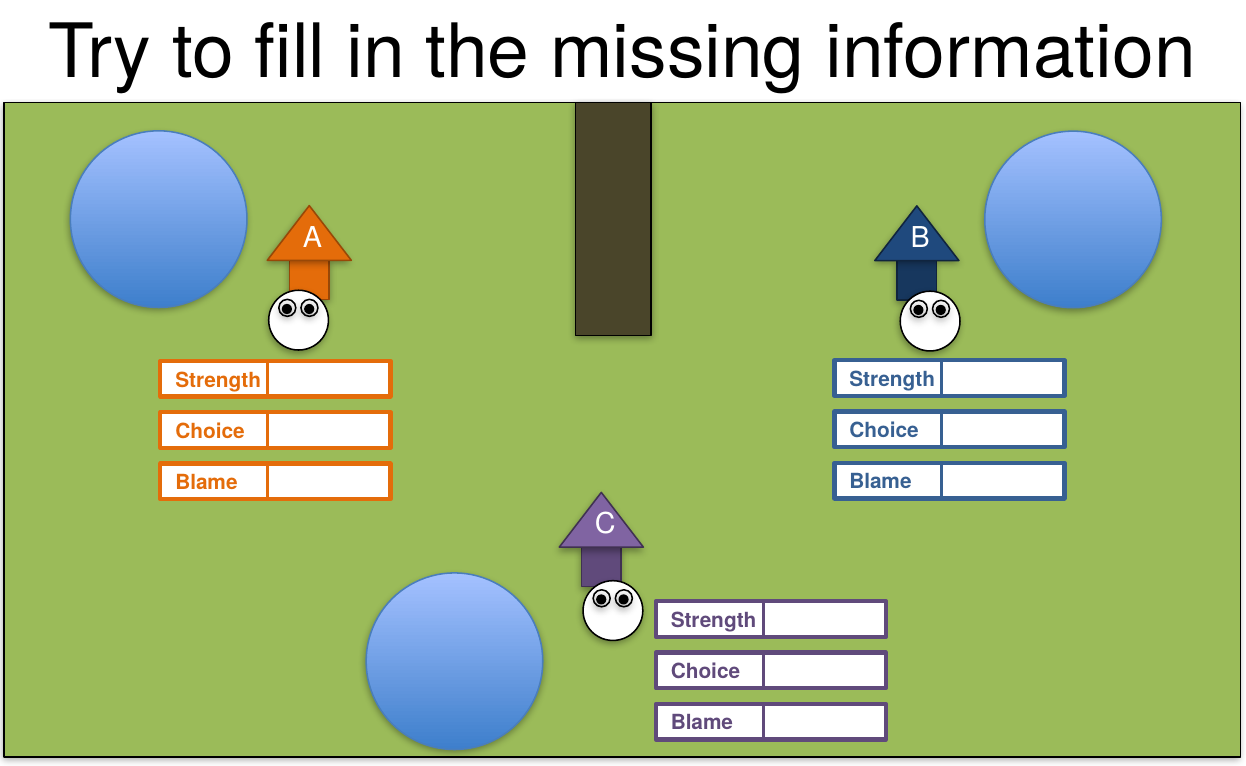

# Try to fill in the missing information

A
B

Strength
Strength
Choice
Choice
Blame
Blame
C

Strength
Choice
Blame